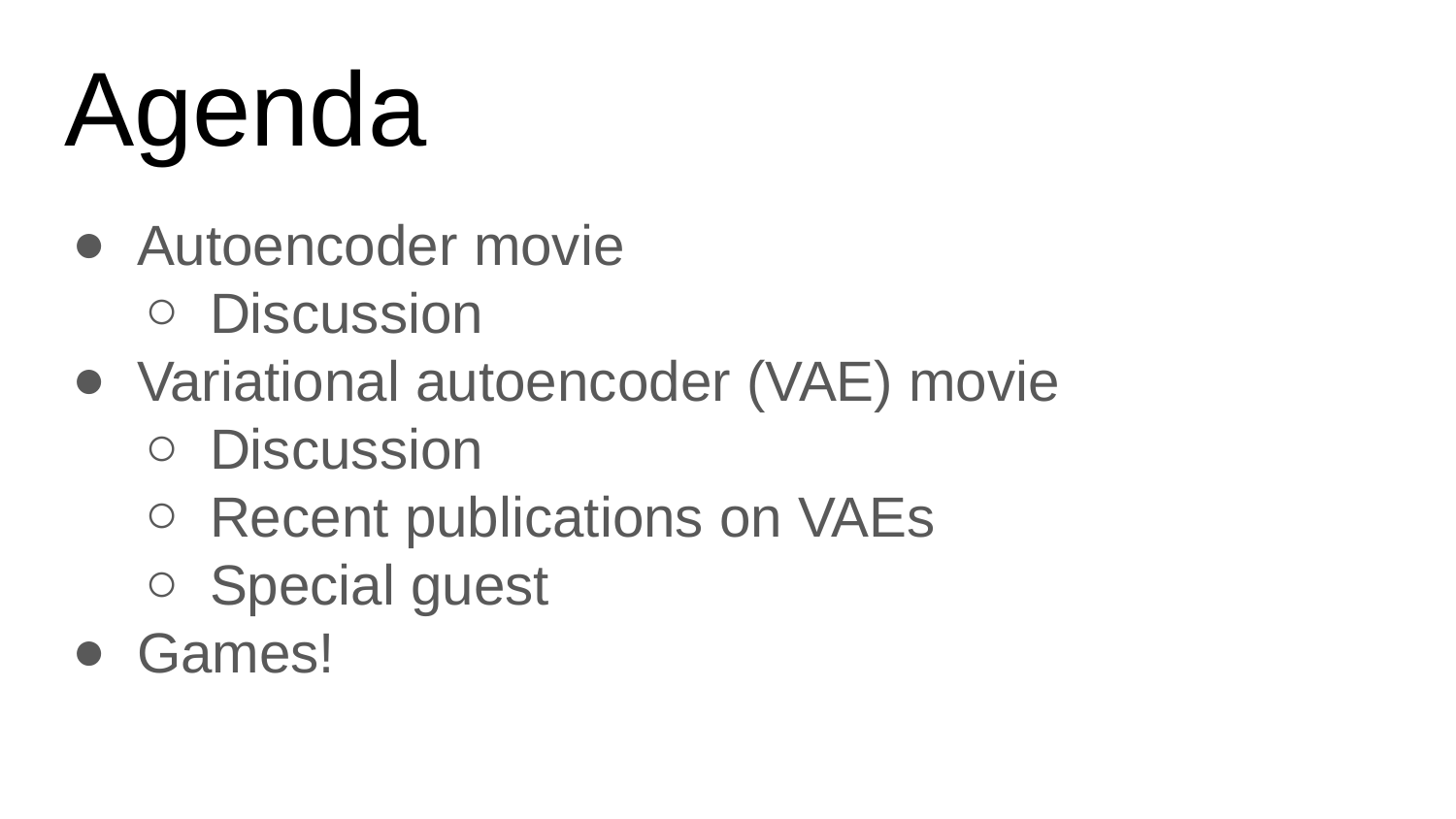

# Agenda
Autoencoder movie
Discussion
Variational autoencoder (VAE) movie
Discussion
Recent publications on VAEs
Special guest
Games!